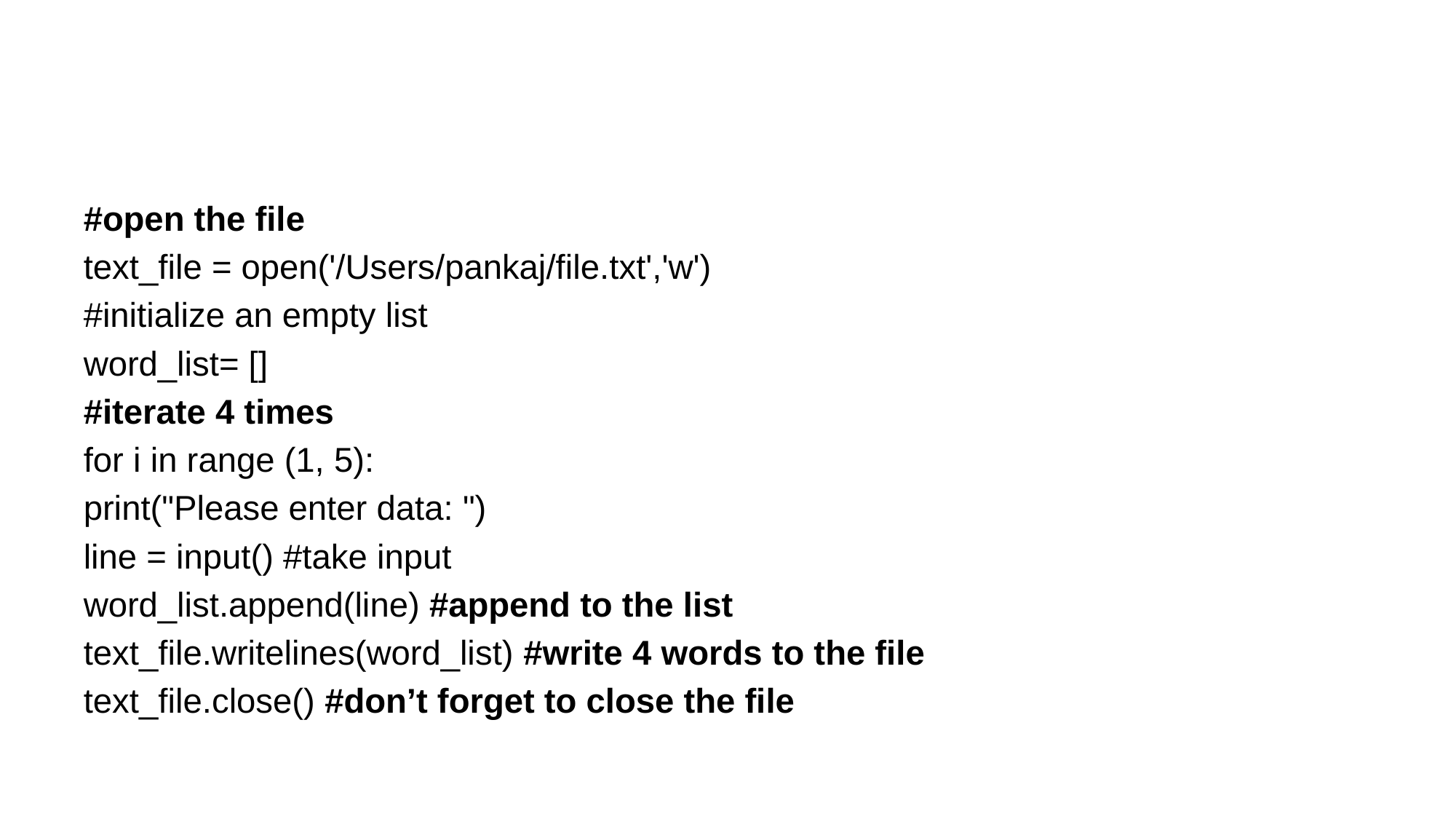

#
#open the file
text_file = open('/Users/pankaj/file.txt','w')
#initialize an empty list
word_list= []
#iterate 4 times
for i in range (1, 5):
print("Please enter data: ")
line = input() #take input
word_list.append(line) #append to the list
text_file.writelines(word_list) #write 4 words to the file
text_file.close() #don’t forget to close the file